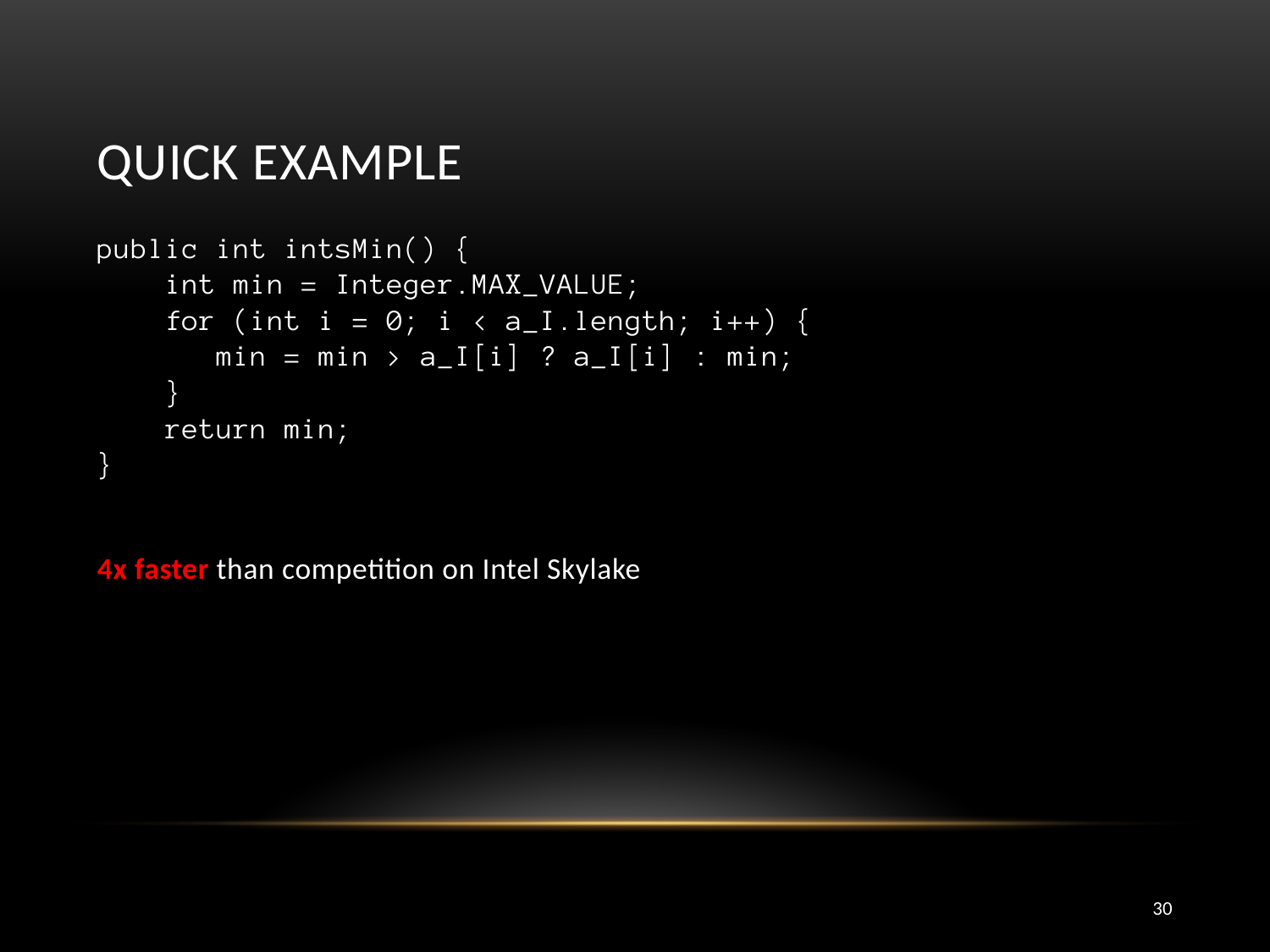

# Quick Example
public int intsMin() {
    int min = Integer.MAX_VALUE;
    for (int i = 0; i < a_I.length; i++) {
       min = min > a_I[i] ? a_I[i] : min;
    }
    return min;
}

4x faster than competition on Intel Skylake
30